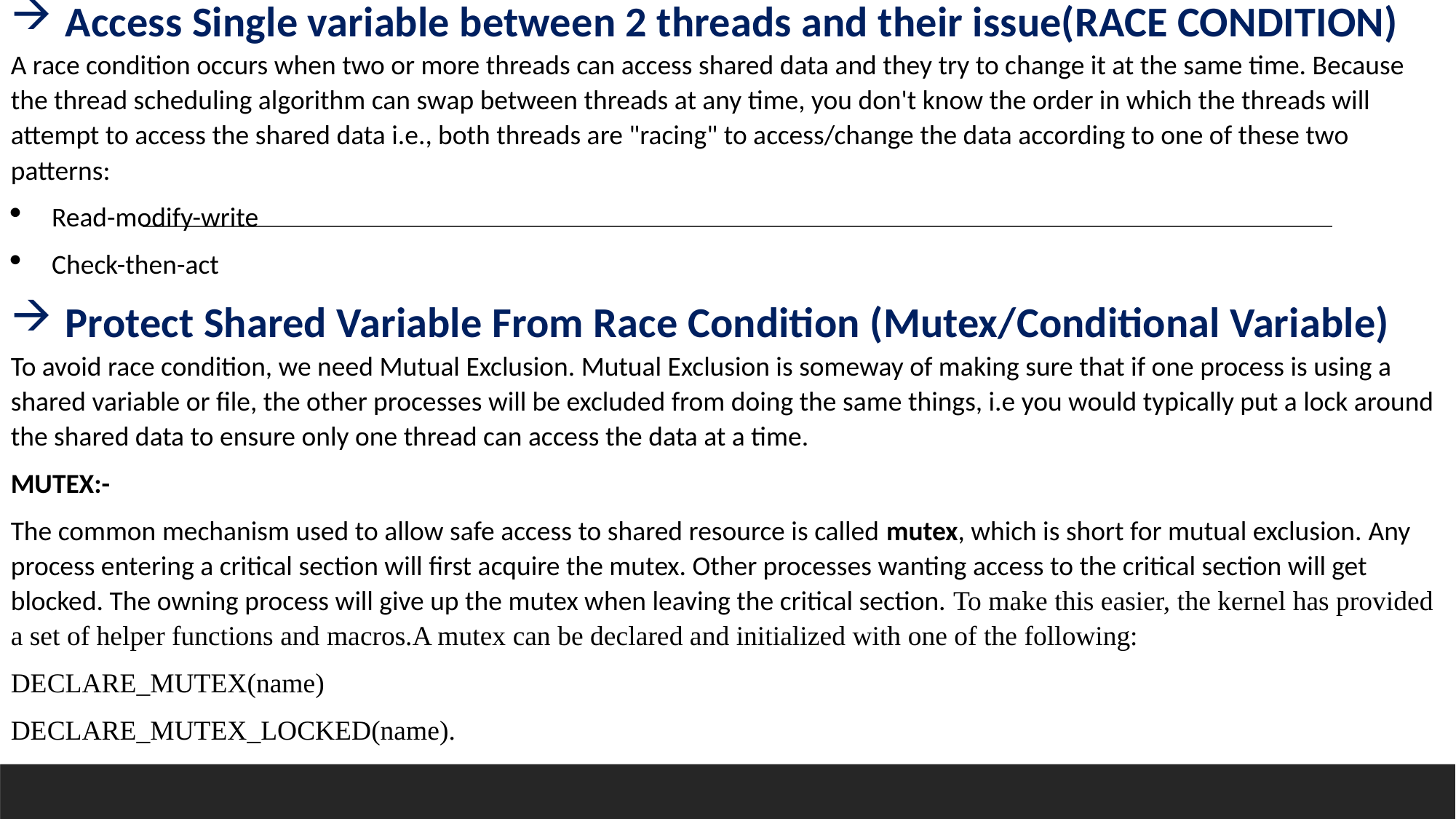

Access Single variable between 2 threads and their issue(RACE CONDITION)
A race condition occurs when two or more threads can access shared data and they try to change it at the same time. Because the thread scheduling algorithm can swap between threads at any time, you don't know the order in which the threads will attempt to access the shared data i.e., both threads are "racing" to access/change the data according to one of these two patterns:
Read-modify-write
Check-then-act
Protect Shared Variable From Race Condition (Mutex/Conditional Variable)
To avoid race condition, we need Mutual Exclusion. Mutual Exclusion is someway of making sure that if one process is using a shared variable or file, the other processes will be excluded from doing the same things, i.e you would typically put a lock around the shared data to ensure only one thread can access the data at a time.
MUTEX:-
The common mechanism used to allow safe access to shared resource is called mutex, which is short for mutual exclusion. Any process entering a critical section will first acquire the mutex. Other processes wanting access to the critical section will get blocked. The owning process will give up the mutex when leaving the critical section. To make this easier, the kernel has provided a set of helper functions and macros.A mutex can be declared and initialized with one of the following:
DECLARE_MUTEX(name)
DECLARE_MUTEX_LOCKED(name).